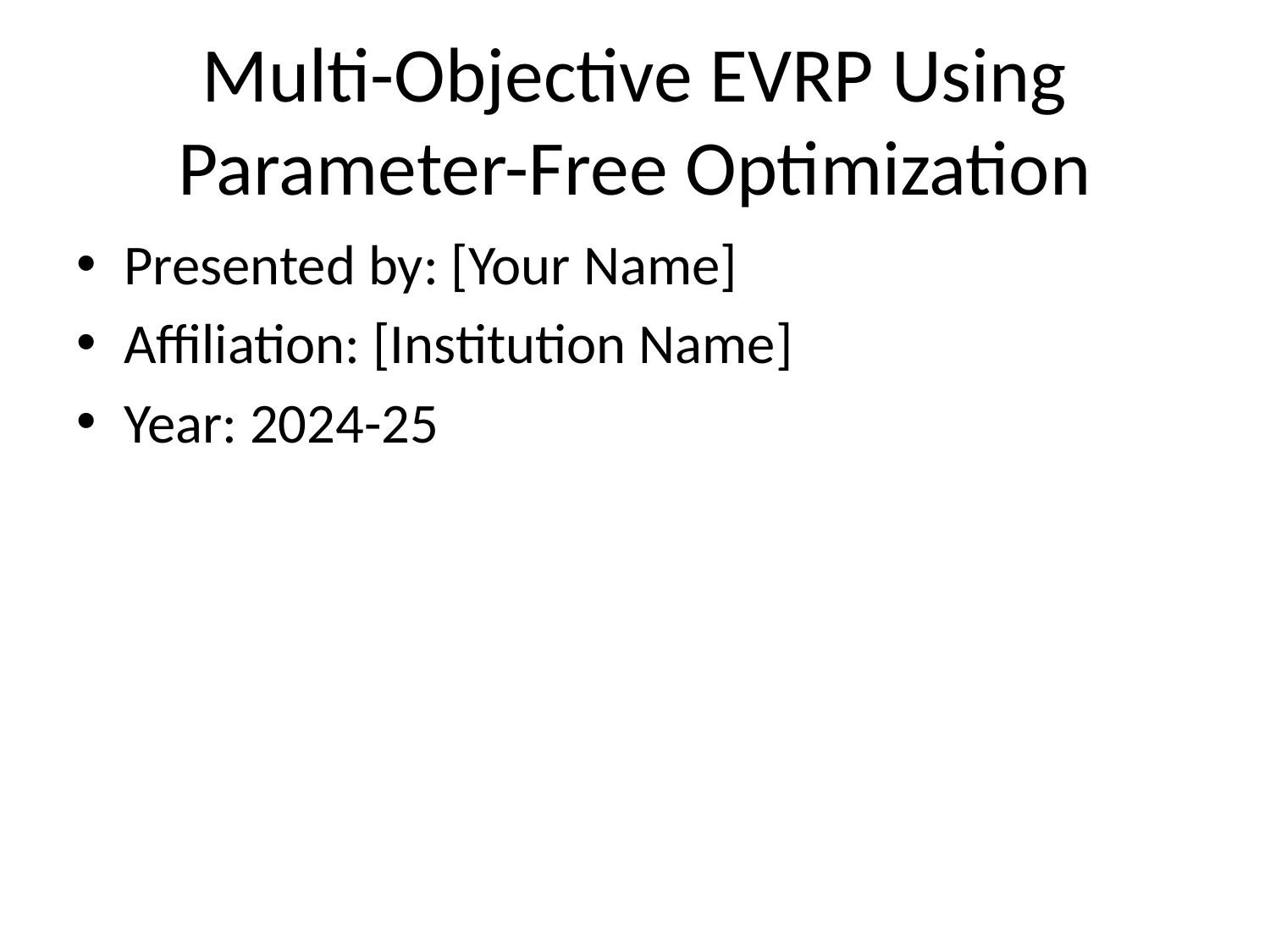

# Multi-Objective EVRP Using Parameter-Free Optimization
Presented by: [Your Name]
Affiliation: [Institution Name]
Year: 2024-25